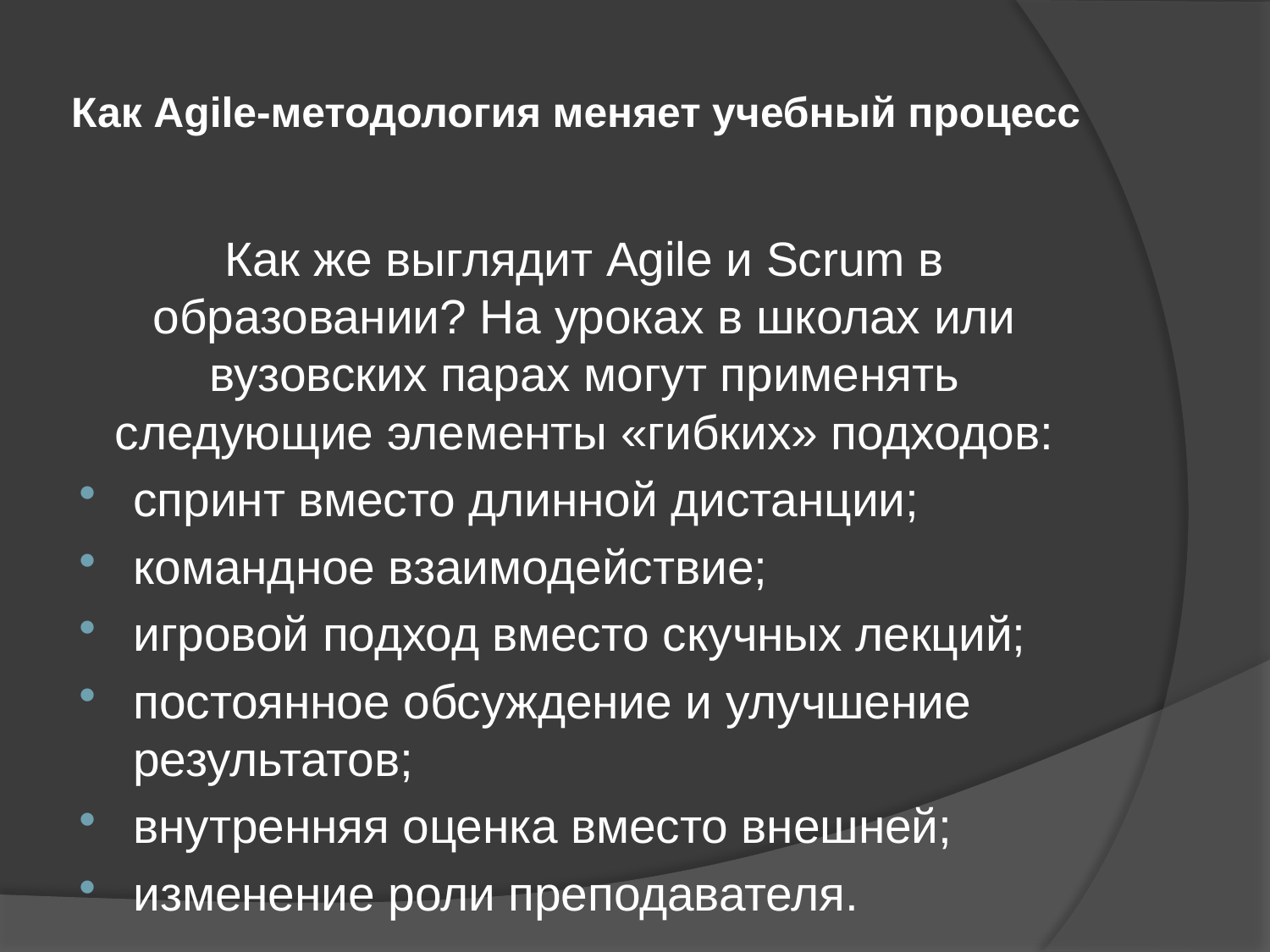

# Как Agile-методология меняет учебный процесс
Как же выглядит Agile и Scrum в образовании? На уроках в школах или вузовских парах могут применять следующие элементы «гибких» подходов:
спринт вместо длинной дистанции;
командное взаимодействие;
игровой подход вместо скучных лекций;
постоянное обсуждение и улучшение результатов;
внутренняя оценка вместо внешней;
изменение роли преподавателя.